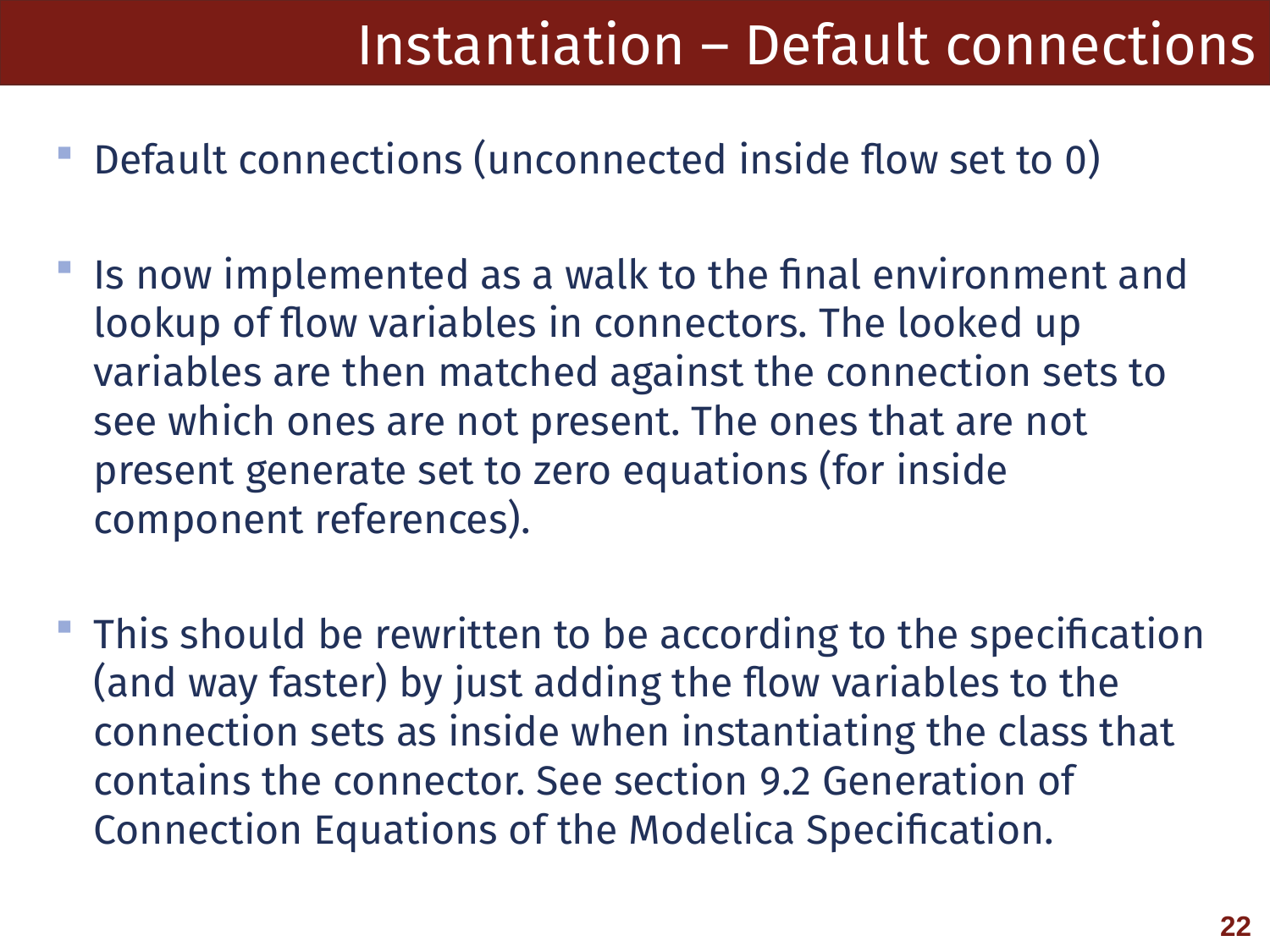

# Instantiation – Default connections
Default connections (unconnected inside flow set to 0)

Is now implemented as a walk to the final environment and lookup of flow variables in connectors. The looked up variables are then matched against the connection sets to see which ones are not present. The ones that are not present generate set to zero equations (for inside component references).

This should be rewritten to be according to the specification (and way faster) by just adding the flow variables to the connection sets as inside when instantiating the class that contains the connector. See section 9.2 Generation of Connection Equations of the Modelica Specification.
22